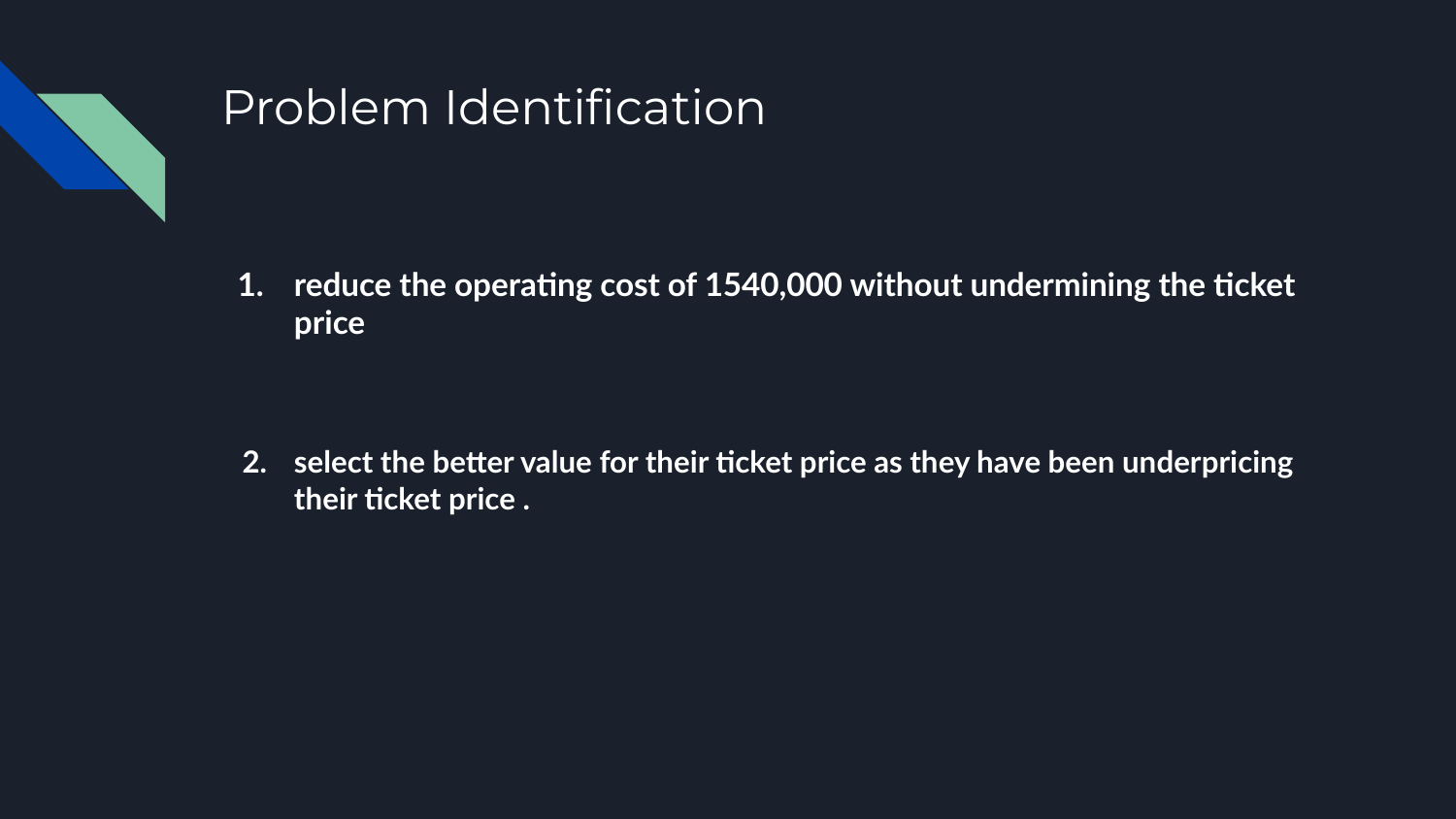

# Problem Identification
reduce the operating cost of 1540,000 without undermining the ticket price

select the better value for their ticket price as they have been underpricing their ticket price .